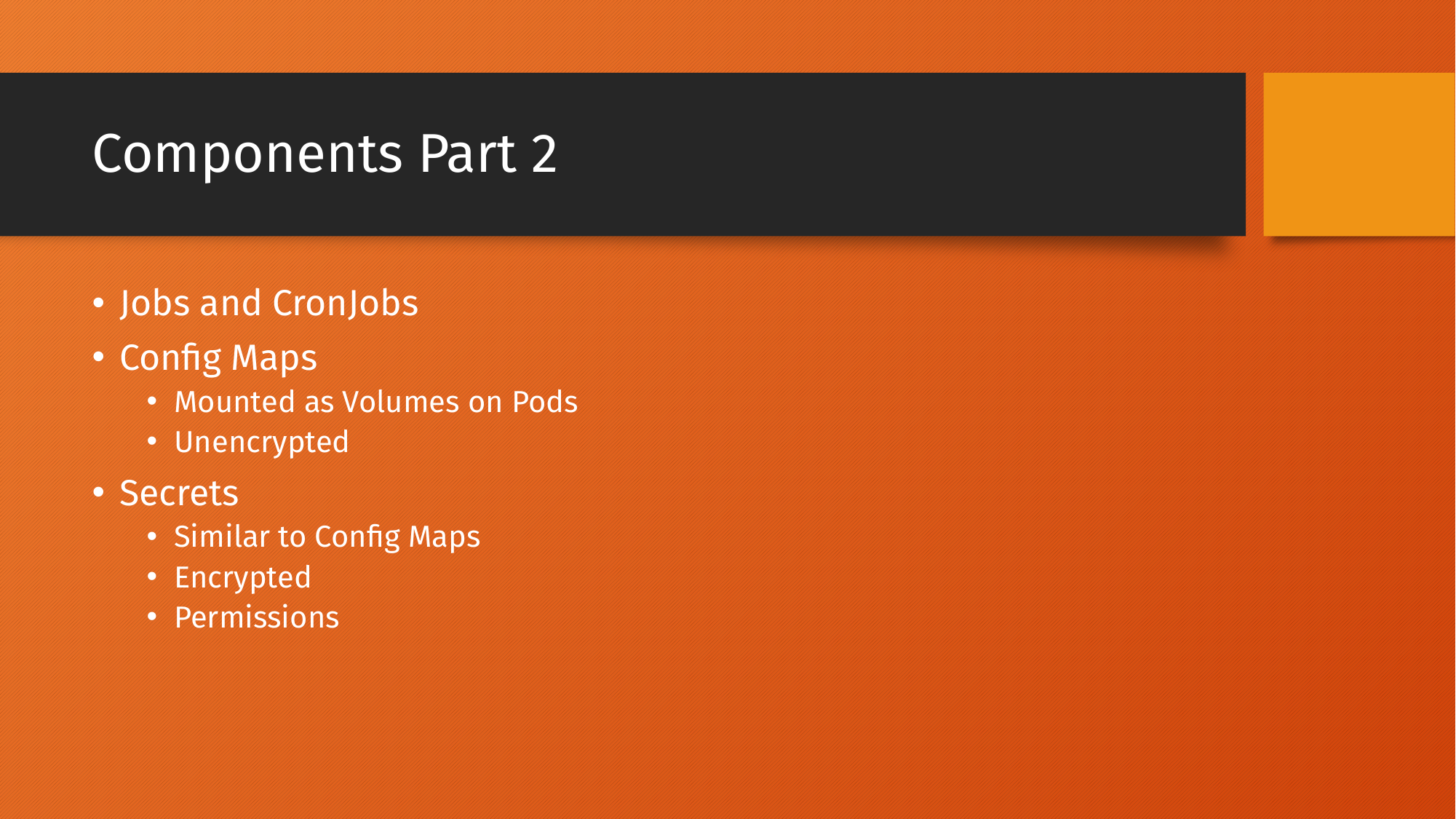

# Components Part 2
Jobs and CronJobs
Config Maps
Mounted as Volumes on Pods
Unencrypted
Secrets
Similar to Config Maps
Encrypted
Permissions